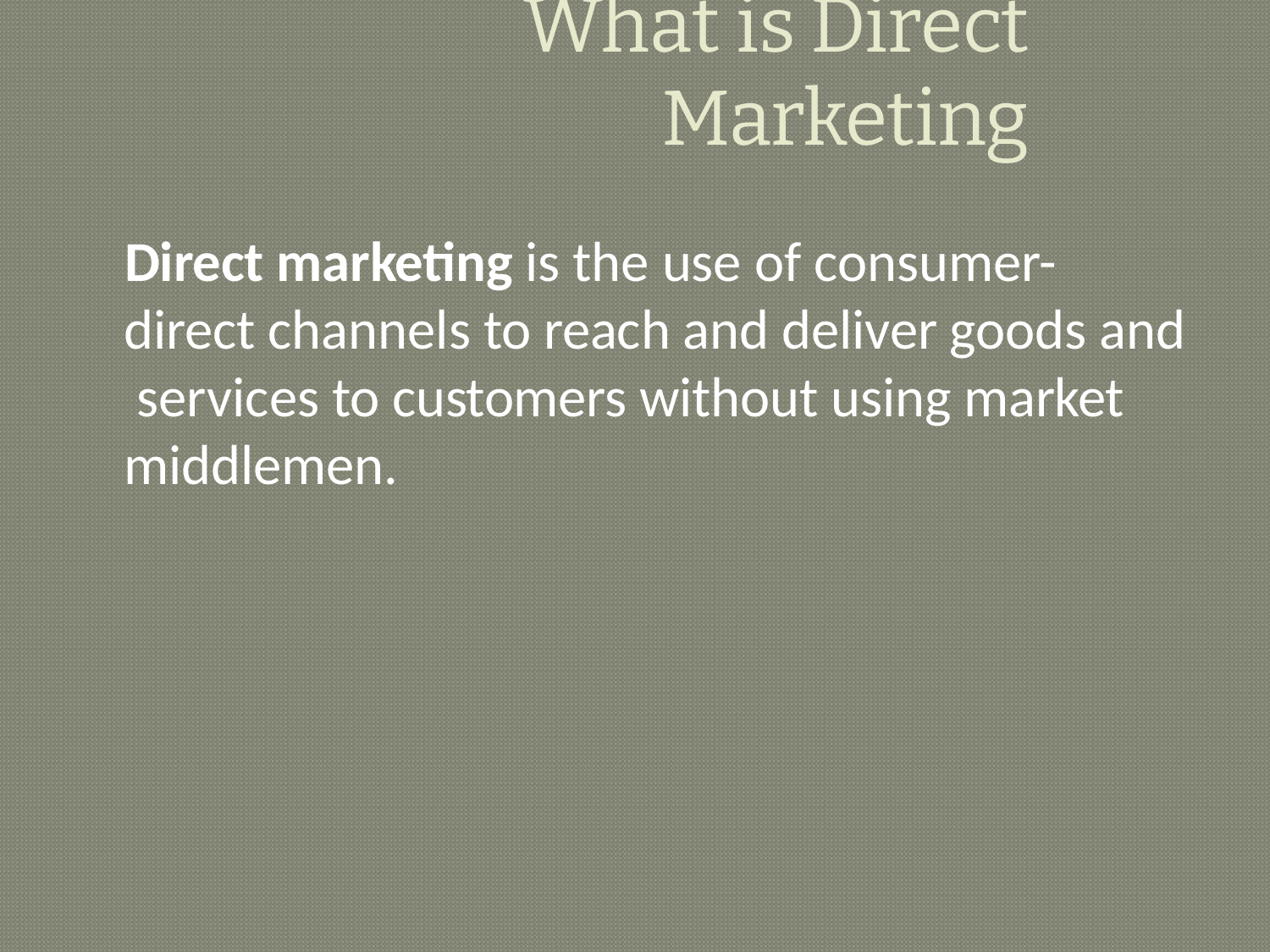

# What is Direct Marketing
Direct marketing is the use of consumer-  direct channels to reach and deliver goods and  services to customers without using market  middlemen.